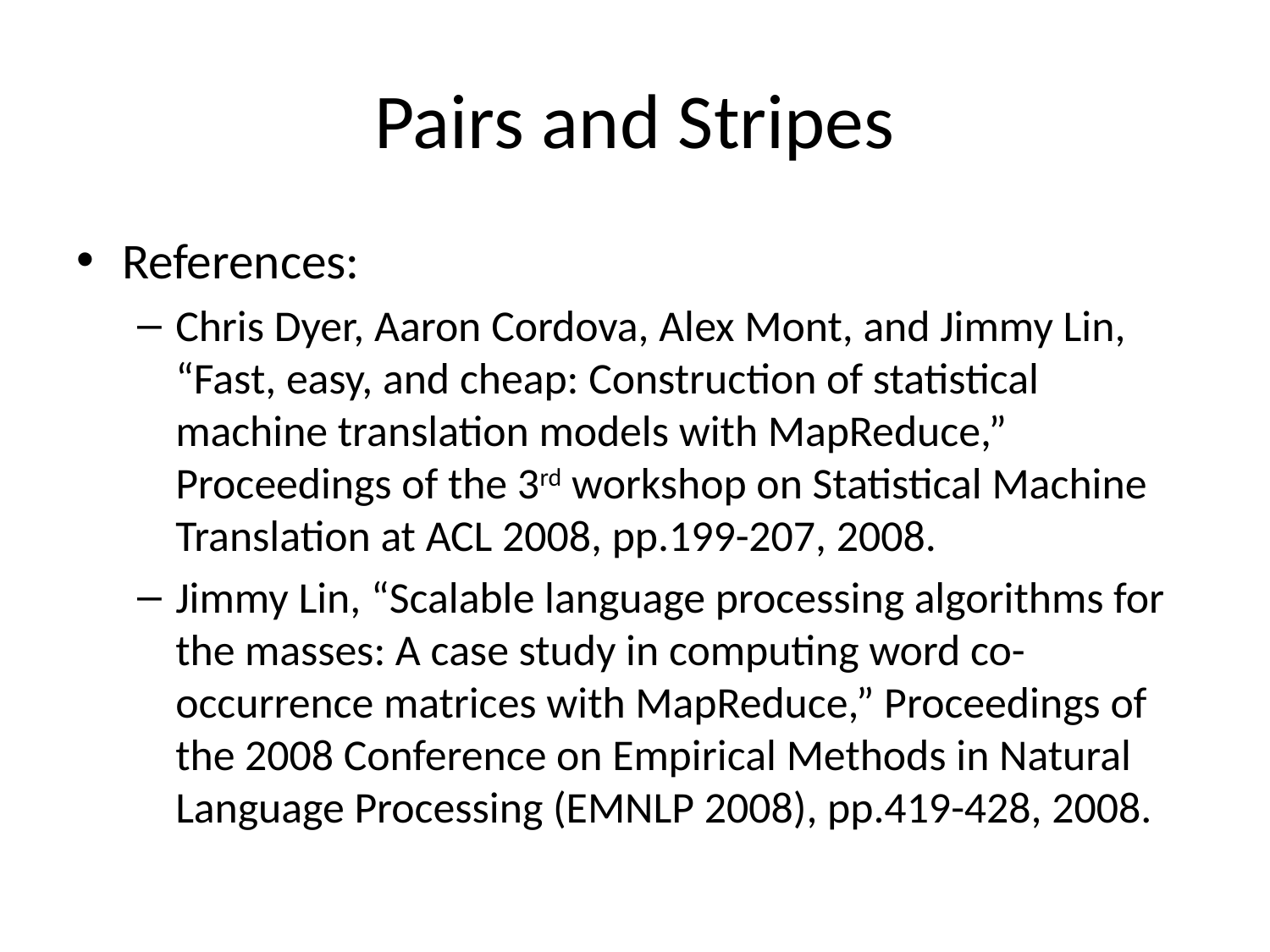

# Pairs and Stripes
References:
Chris Dyer, Aaron Cordova, Alex Mont, and Jimmy Lin, “Fast, easy, and cheap: Construction of statistical machine translation models with MapReduce,” Proceedings of the 3rd workshop on Statistical Machine Translation at ACL 2008, pp.199-207, 2008.
Jimmy Lin, “Scalable language processing algorithms for the masses: A case study in computing word co-occurrence matrices with MapReduce,” Proceedings of the 2008 Conference on Empirical Methods in Natural Language Processing (EMNLP 2008), pp.419-428, 2008.